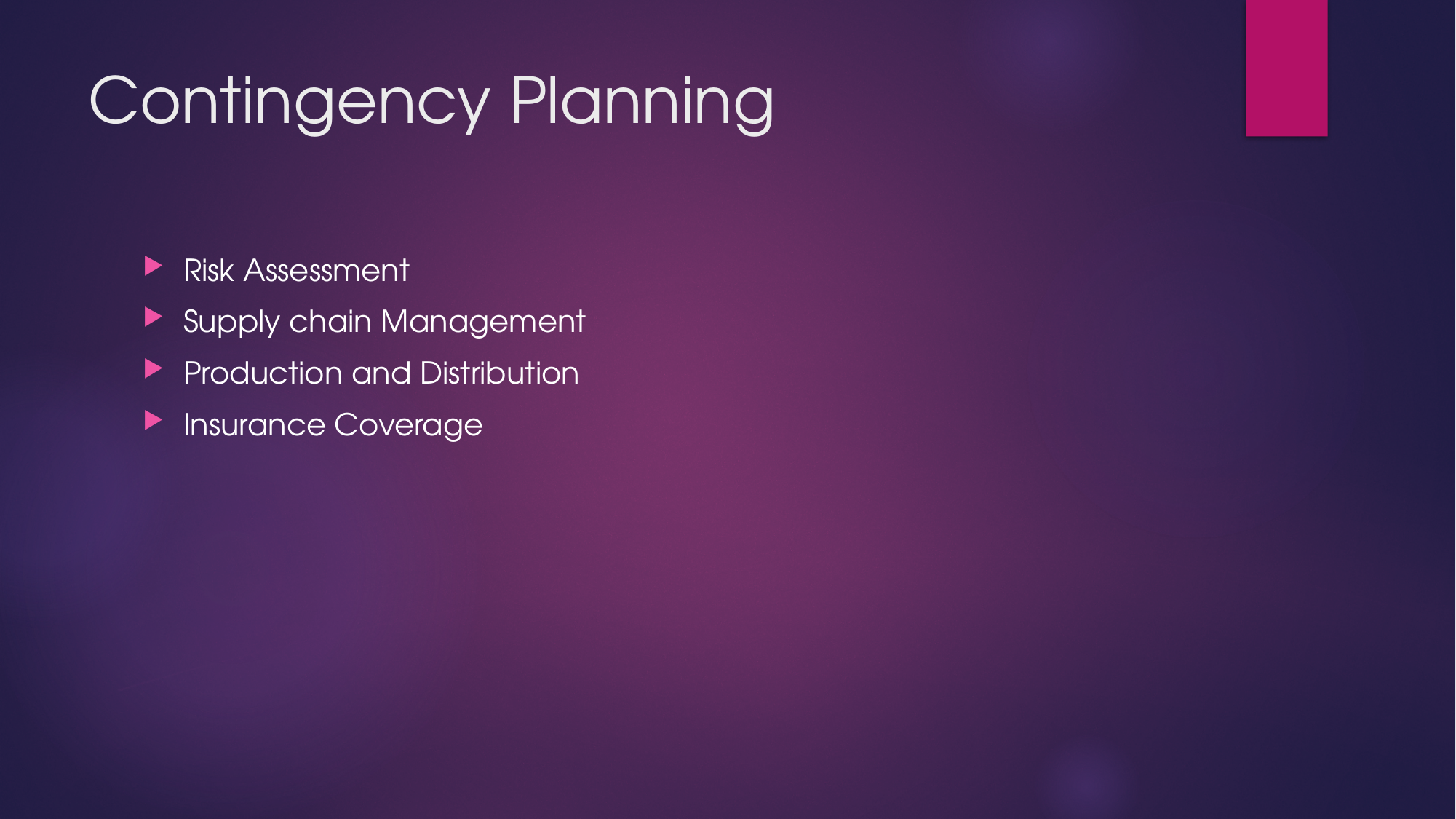

# Contingency Planning
Risk Assessment
Supply chain Management
Production and Distribution
Insurance Coverage